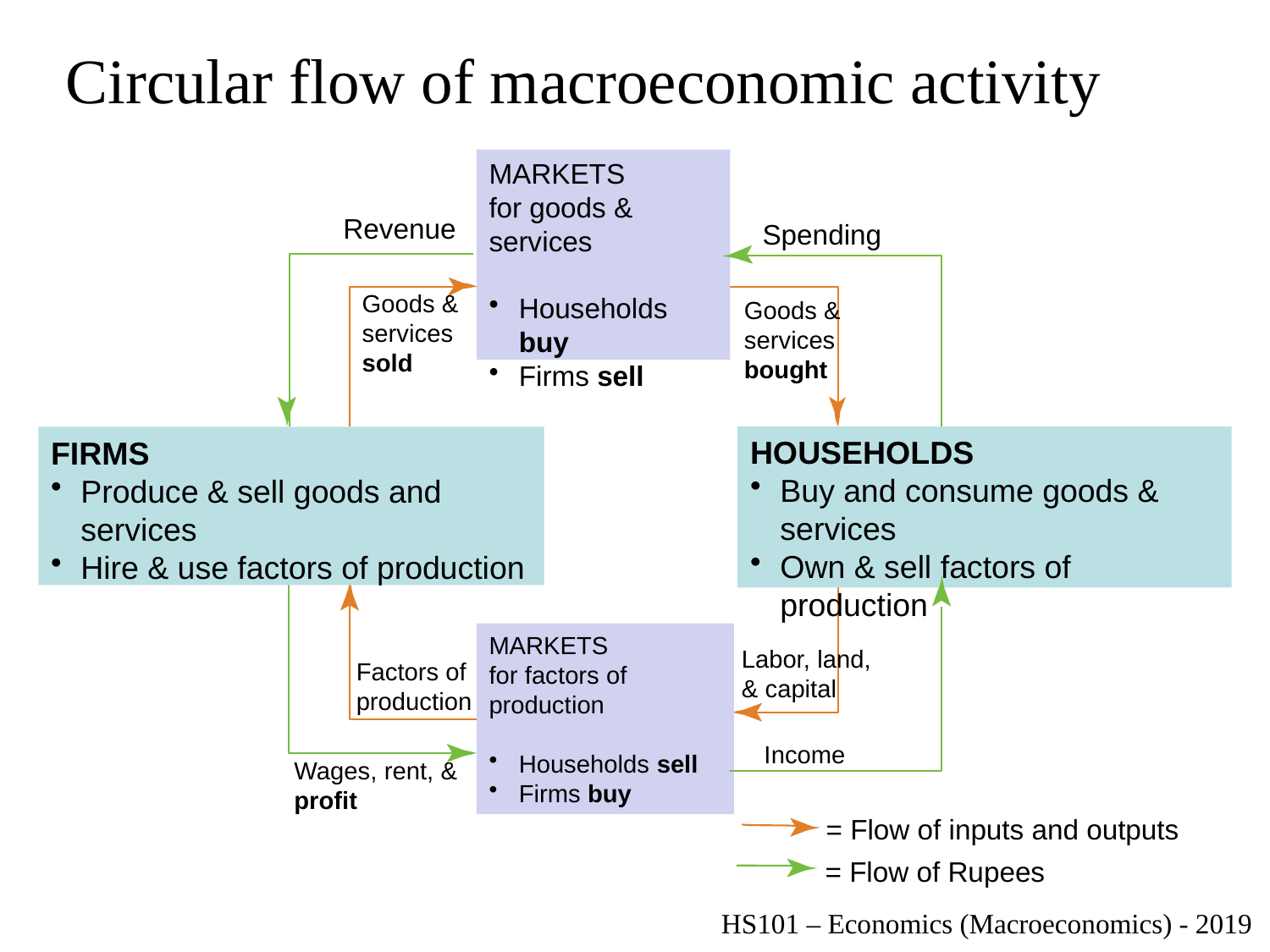

# Circular flow of macroeconomic activity
MARKETS
for goods & services

Households buy
Firms sell

Revenue

Goods & services sold
Goods & services bought
HOUSEHOLDS
Buy and consume goods & services
Own & sell factors of production
FIRMS
Produce & sell goods and services
Hire & use factors of production

MARKETS
for factors of production

Households sell
Firms buy
Labor, land, & capital
Factors of production
Wages, rent, & profit
= Flow of inputs and outputs

= Flow of Rupees

Spending

Income
HS101 – Economics (Macroeconomics) - 2019